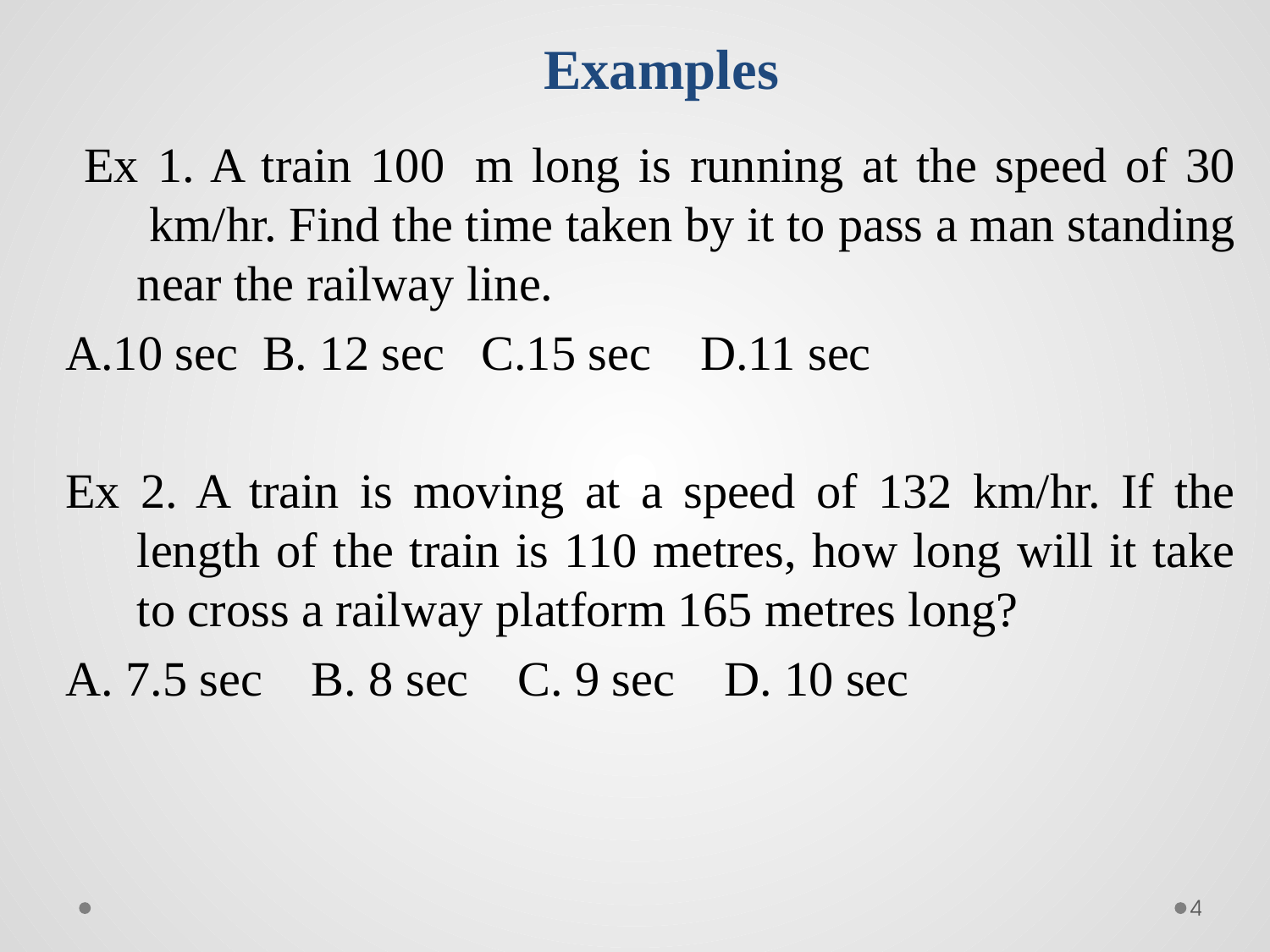

# Examples
 Ex 1. A train 100  m long is running at the speed of 30  km/hr. Find the time taken by it to pass a man standing near the railway line.
A.10 sec  B. 12 sec   C.15 sec    D.11 sec

Ex 2. A train is moving at a speed of 132 km/hr. If the length of the train is 110 metres, how long will it take to cross a railway platform 165 metres long?
A. 7.5 sec    B. 8 sec    C. 9 sec    D. 10 sec
4